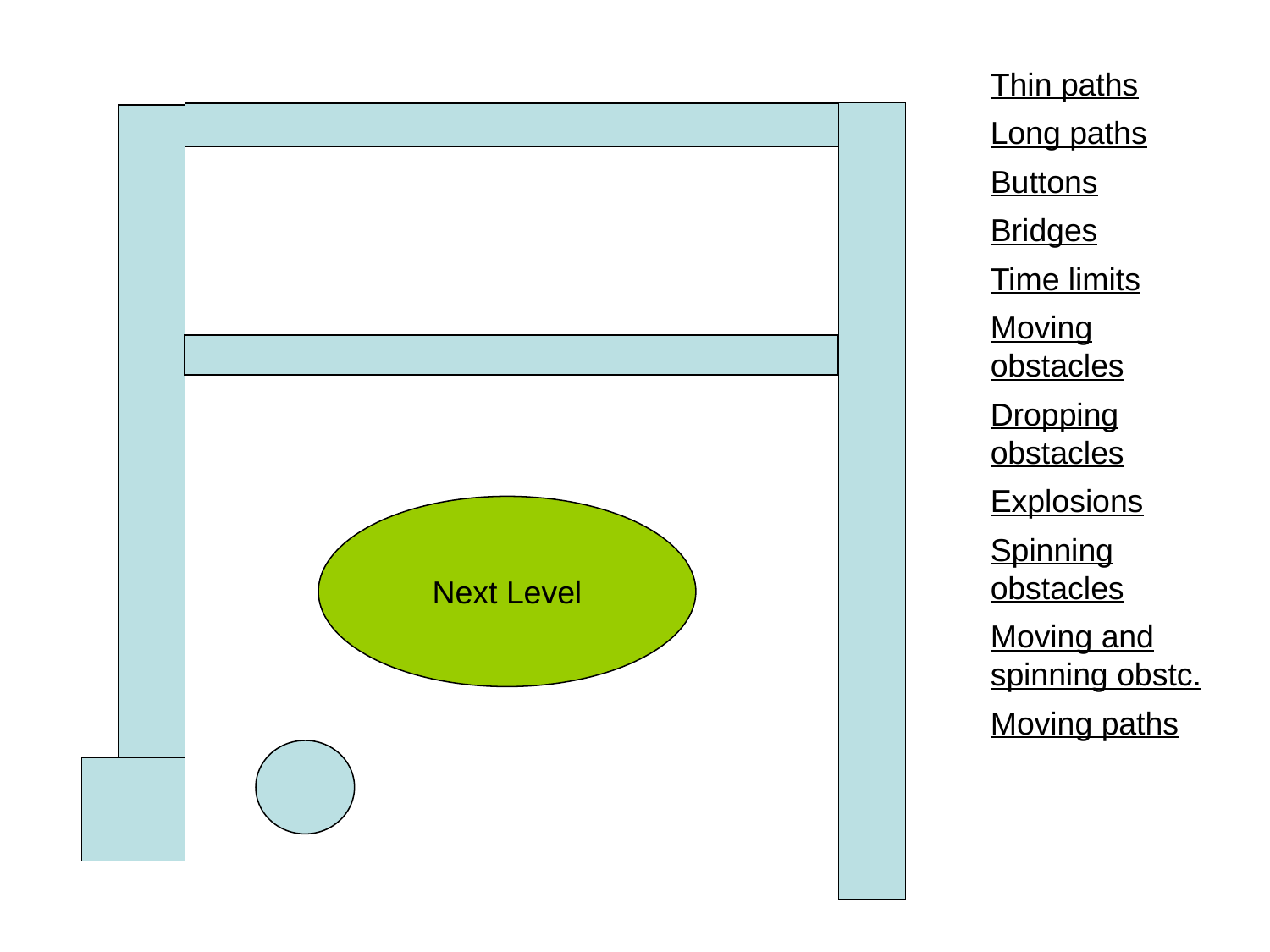

Thin paths
Long paths
Buttons
Bridges
Time limits
Moving obstacles
Dropping obstacles
Explosions
Spinning obstacles
Moving and spinning obstc.
Moving paths

Next Level